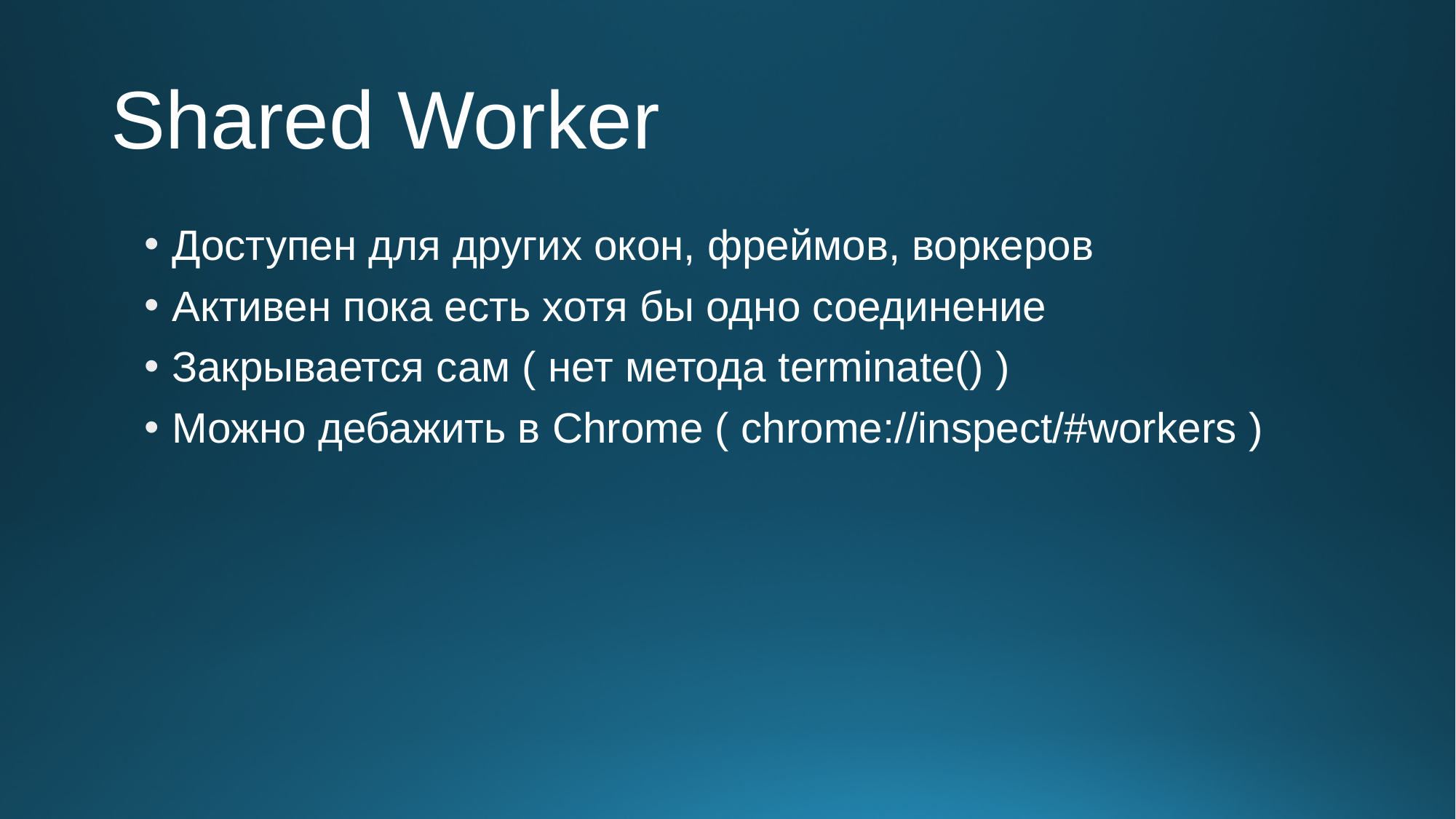

# Shared Worker
Доступен для других окон, фреймов, воркеров
Активен пока есть хотя бы одно соединение
Закрывается сам ( нет метода terminate() )
Можно дебажить в Chrome ( chrome://inspect/#workers )